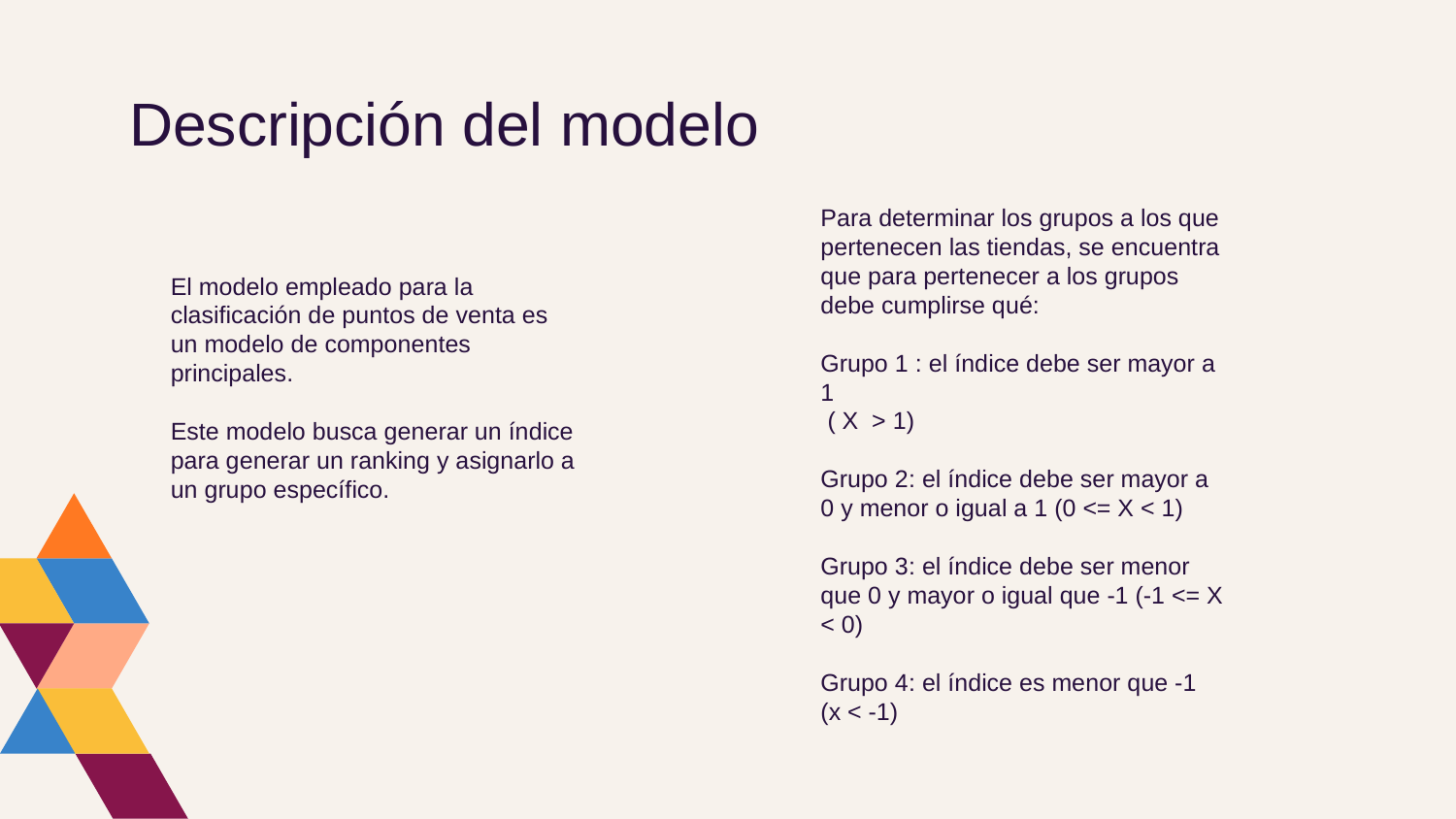

# Descripción del modelo
Para determinar los grupos a los que pertenecen las tiendas, se encuentra que para pertenecer a los grupos debe cumplirse qué:

Grupo 1 : el índice debe ser mayor a 1
 ( X  > 1)

Grupo 2: el índice debe ser mayor a 0 y menor o igual a 1 (0 <= X < 1)

Grupo 3: el índice debe ser menor que 0 y mayor o igual que -1 (-1 <= X < 0)

Grupo 4: el índice es menor que -1
(x < -1)
El modelo empleado para la clasificación de puntos de venta es un modelo de componentes principales.

Este modelo busca generar un índice para generar un ranking y asignarlo a un grupo específico.